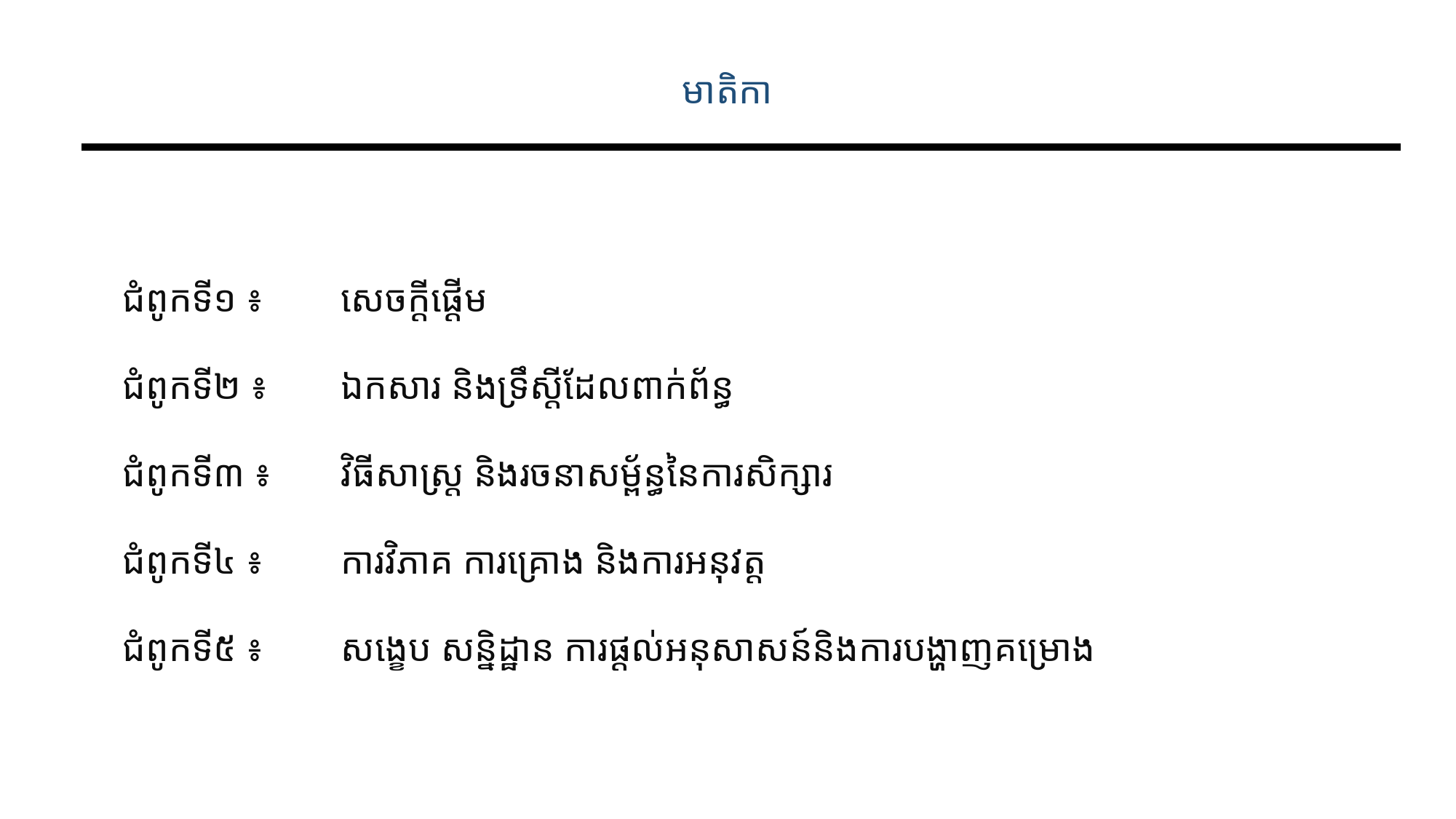

មាតិកា
# ជំពូកទី១ ៖	សេចក្ដីផ្ដើម ជំពូកទី២​ ៖	ឯកសារ និងទ្រឹស្ដីដែលពាក់ព័ន្ធ ជំពូកទី៣ ៖	វិធីសាស្ត្រ និងរចនាសម្ព័ន្ធនៃការសិក្សារ ជំពូកទី៤ ៖	ការវិភាគ ការគ្រោង និងការអនុវត្ត ជំពូកទី៥ ៖	សង្ខេប សន្និដ្ឋាន ការផ្ដល់អនុសាសន៍និងការបង្ហាញគម្រោង